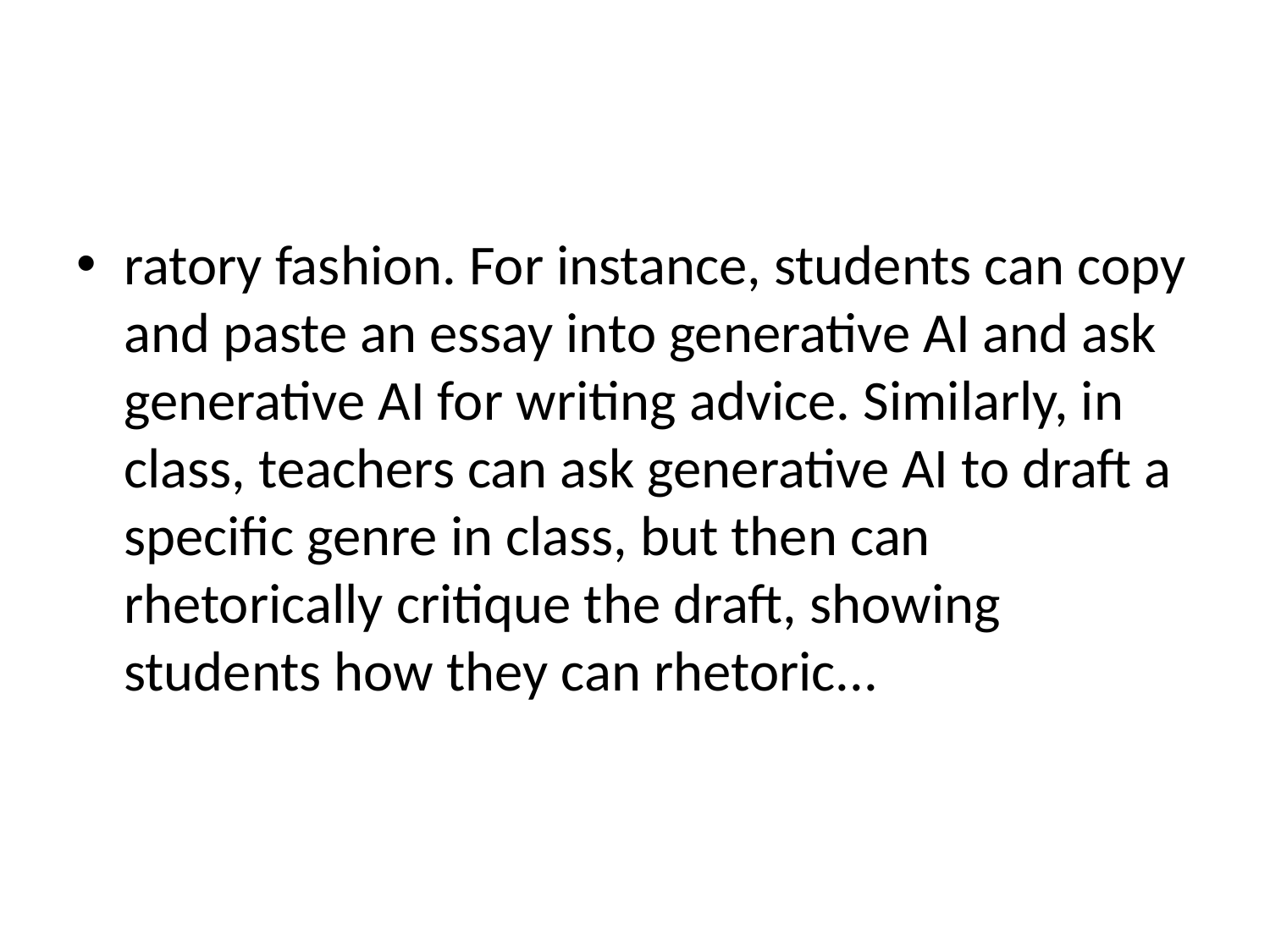

#
ratory fashion. For instance, students can copy and paste an essay into generative AI and ask generative AI for writing advice. Similarly, in class, teachers can ask generative AI to draft a specific genre in class, but then can rhetorically critique the draft, showing students how they can rhetoric...